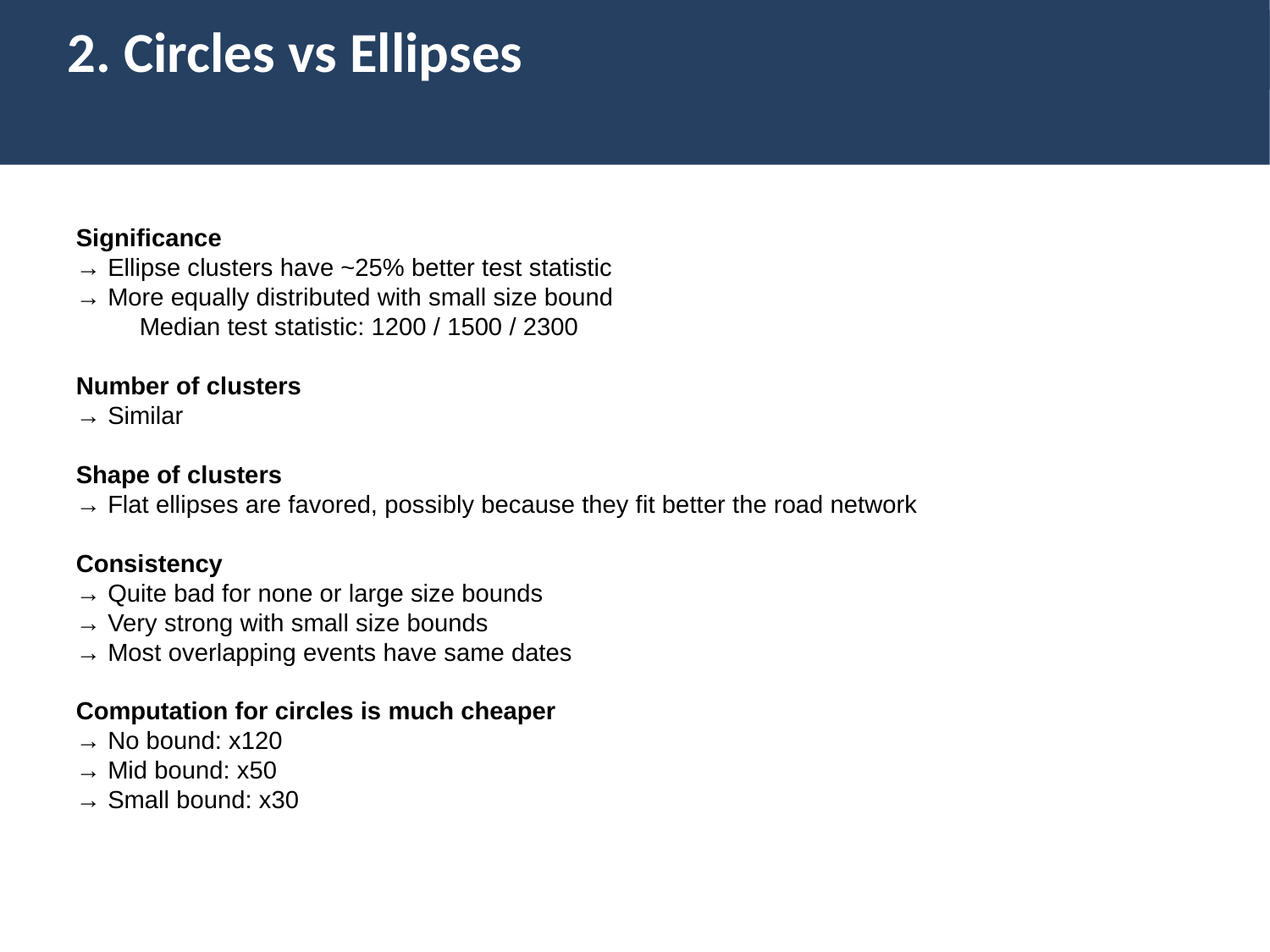

2. Circles vs Ellipses
Significance
→ Ellipse clusters have ~25% better test statistic
→ More equally distributed with small size bound
	Median test statistic: 1200 / 1500 / 2300

Number of clusters
→ Similar

Shape of clusters
→ Flat ellipses are favored, possibly because they fit better the road network

Consistency
→ Quite bad for none or large size bounds
→ Very strong with small size bounds
→ Most overlapping events have same dates

Computation for circles is much cheaper
→ No bound: x120
→ Mid bound: x50
→ Small bound: x30